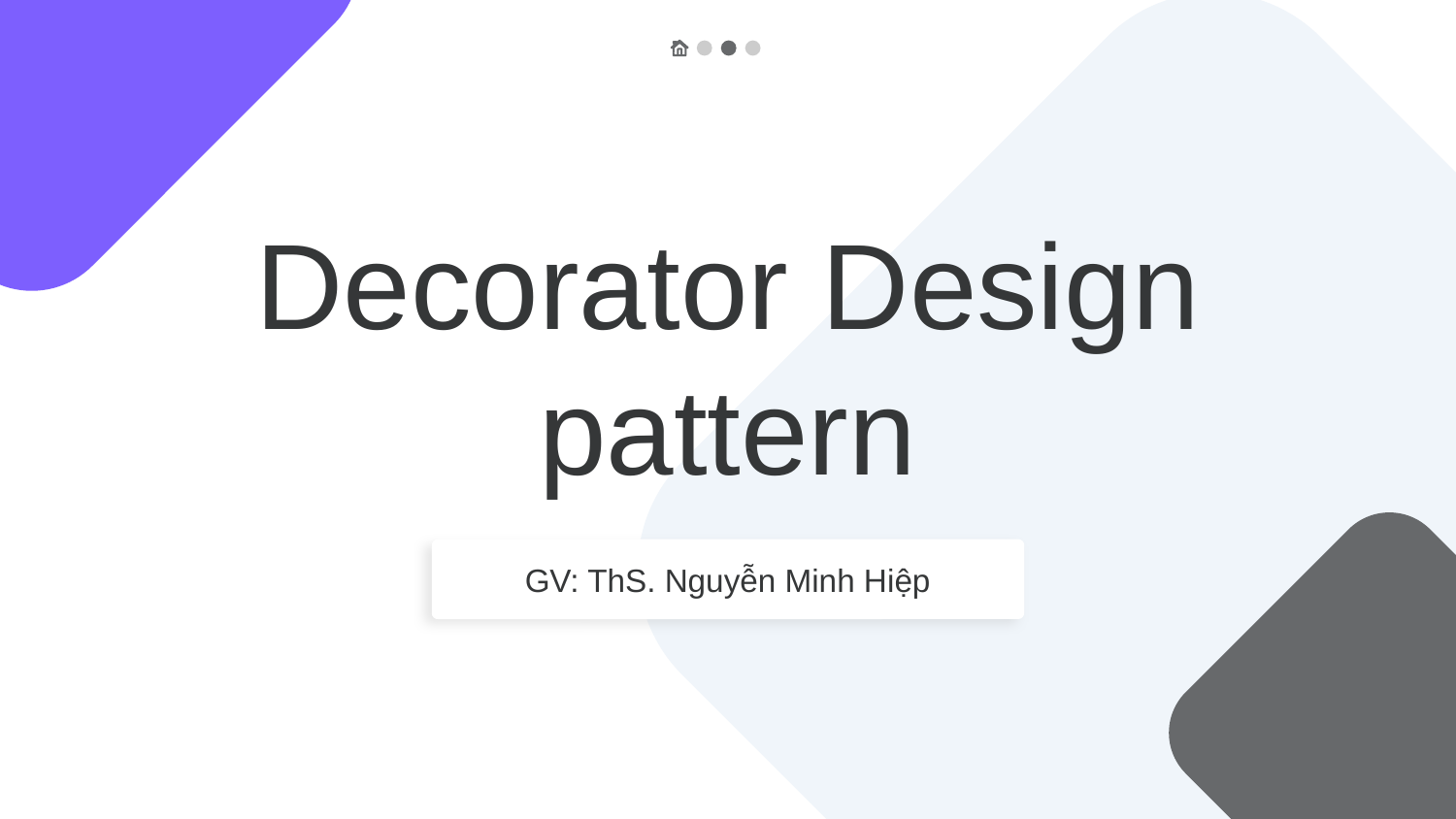

# Decorator Design pattern
GV: ThS. Nguyễn Minh Hiệp